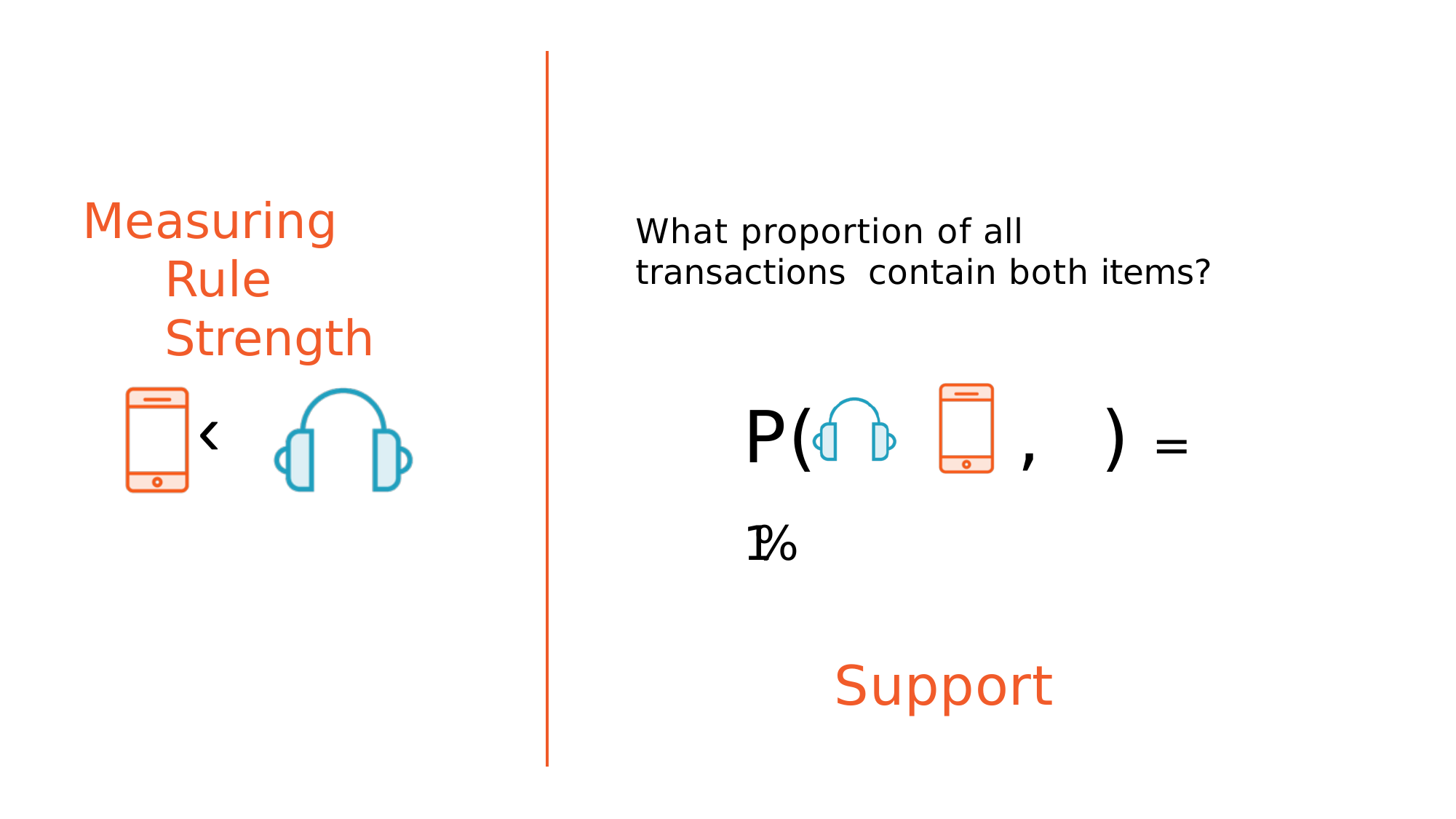

Measuring Rule  Strength
What proportion of all transactions  contain both items?

P(	,	) =	1%
Support

‹